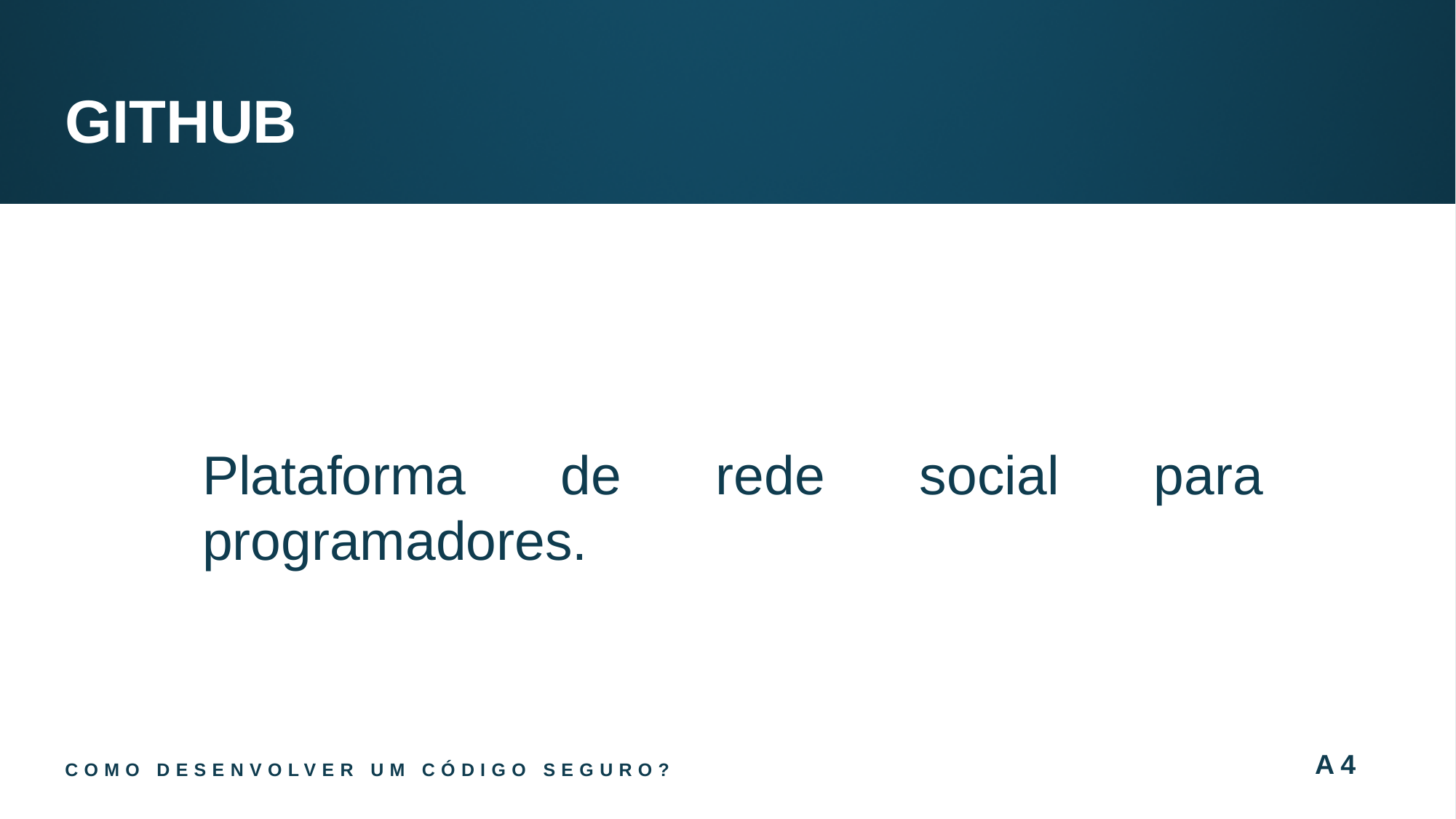

GITHUB

Plataforma de rede social para programadores.
Como desenvolver um código seguro?
A4